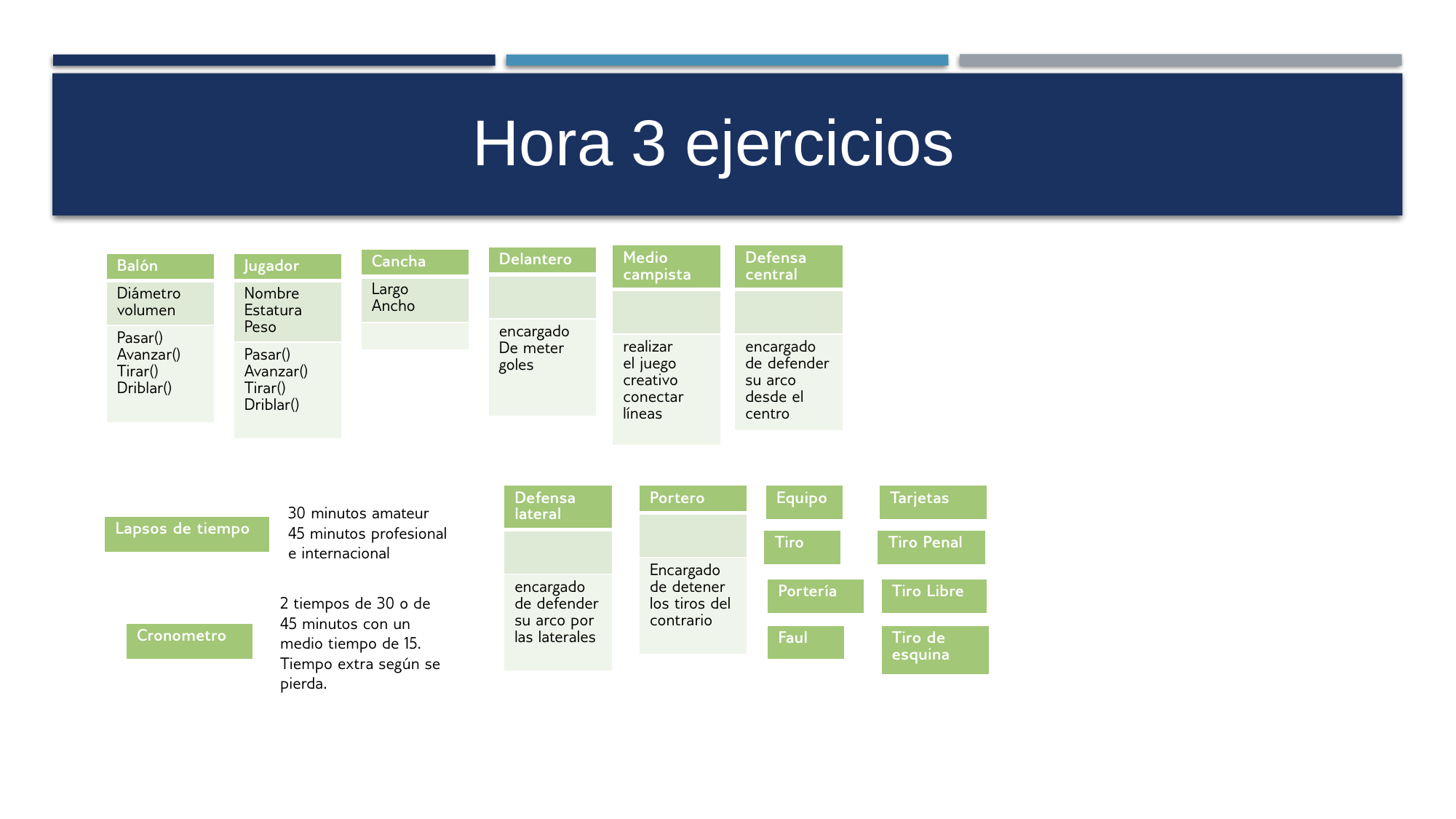

Hora 3 ejercicios
| Medio campista |
| --- |
|  |
| realizar el juego creativo conectar líneas |
| Defensa central |
| --- |
|  |
| encargado de defender su arco desde el centro |
| Delantero |
| --- |
|  |
| encargado De meter goles |
| Cancha |
| --- |
| Largo Ancho |
|  |
| Balón |
| --- |
| Diámetro volumen |
| Pasar() Avanzar() Tirar() Driblar() |
| Jugador |
| --- |
| Nombre Estatura Peso |
| Pasar() Avanzar() Tirar() Driblar() |
| Defensa lateral |
| --- |
|  |
| encargado de defender su arco por las laterales |
| Portero |
| --- |
|  |
| Encargado de detener los tiros del contrario |
| Equipo |
| --- |
| Tarjetas |
| --- |
30 minutos amateur
45 minutos profesional e internacional
| Lapsos de tiempo |
| --- |
| Tiro |
| --- |
| Tiro Penal |
| --- |
| Portería |
| --- |
| Tiro Libre |
| --- |
2 tiempos de 30 o de 45 minutos con un medio tiempo de 15.
Tiempo extra según se pierda.
| Cronometro |
| --- |
| Faul |
| --- |
| Tiro de esquina |
| --- |